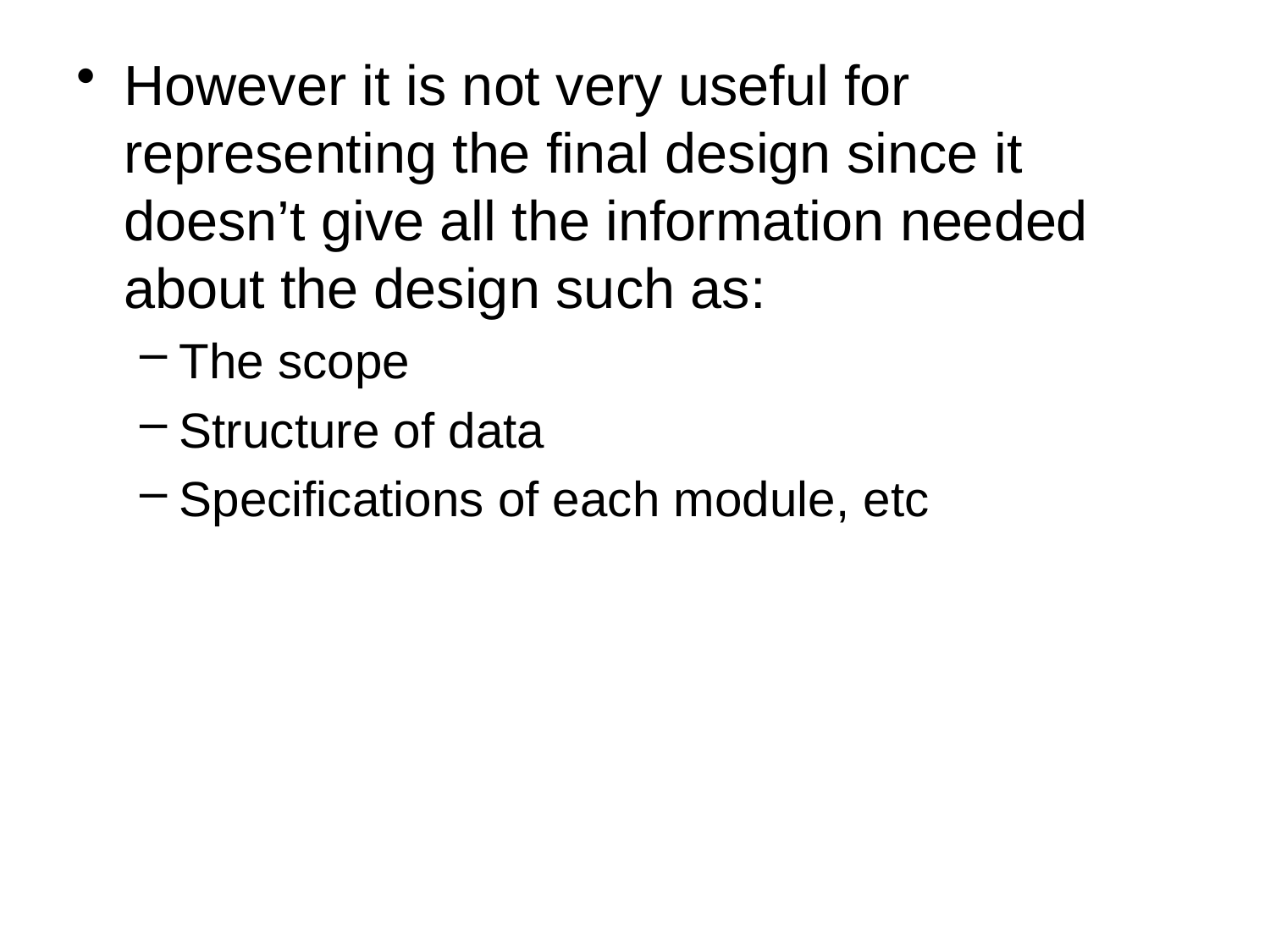

However it is not very useful for representing the final design since it doesn’t give all the information needed about the design such as:
The scope
Structure of data
Specifications of each module, etc